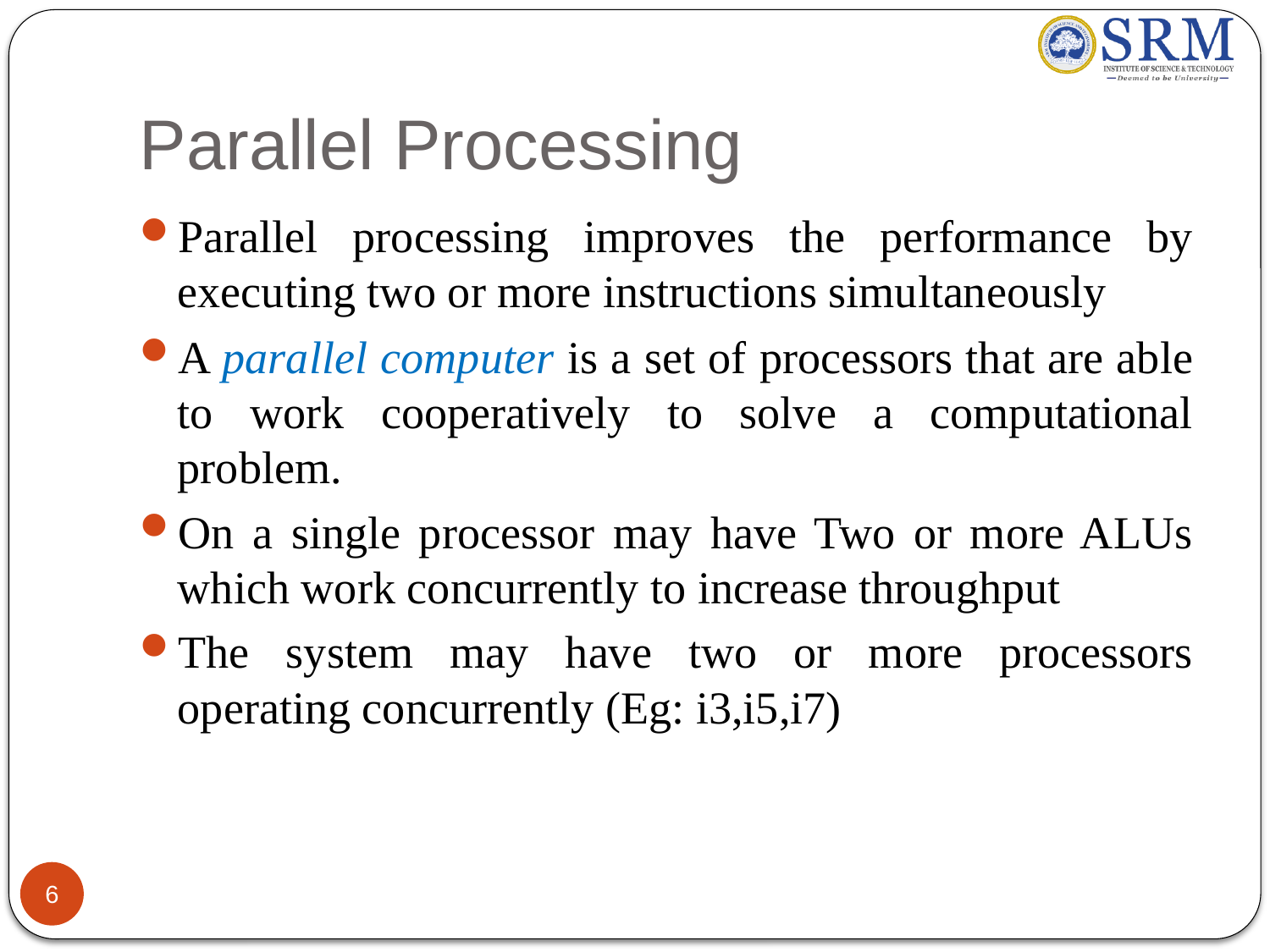

# Parallel Processing
Parallel processing improves the performance by executing two or more instructions simultaneously
A parallel computer is a set of processors that are able to work cooperatively to solve a computational problem.
On a single processor may have Two or more ALUs which work concurrently to increase throughput
The system may have two or more processors operating concurrently (Eg: i3,i5,i7)

6